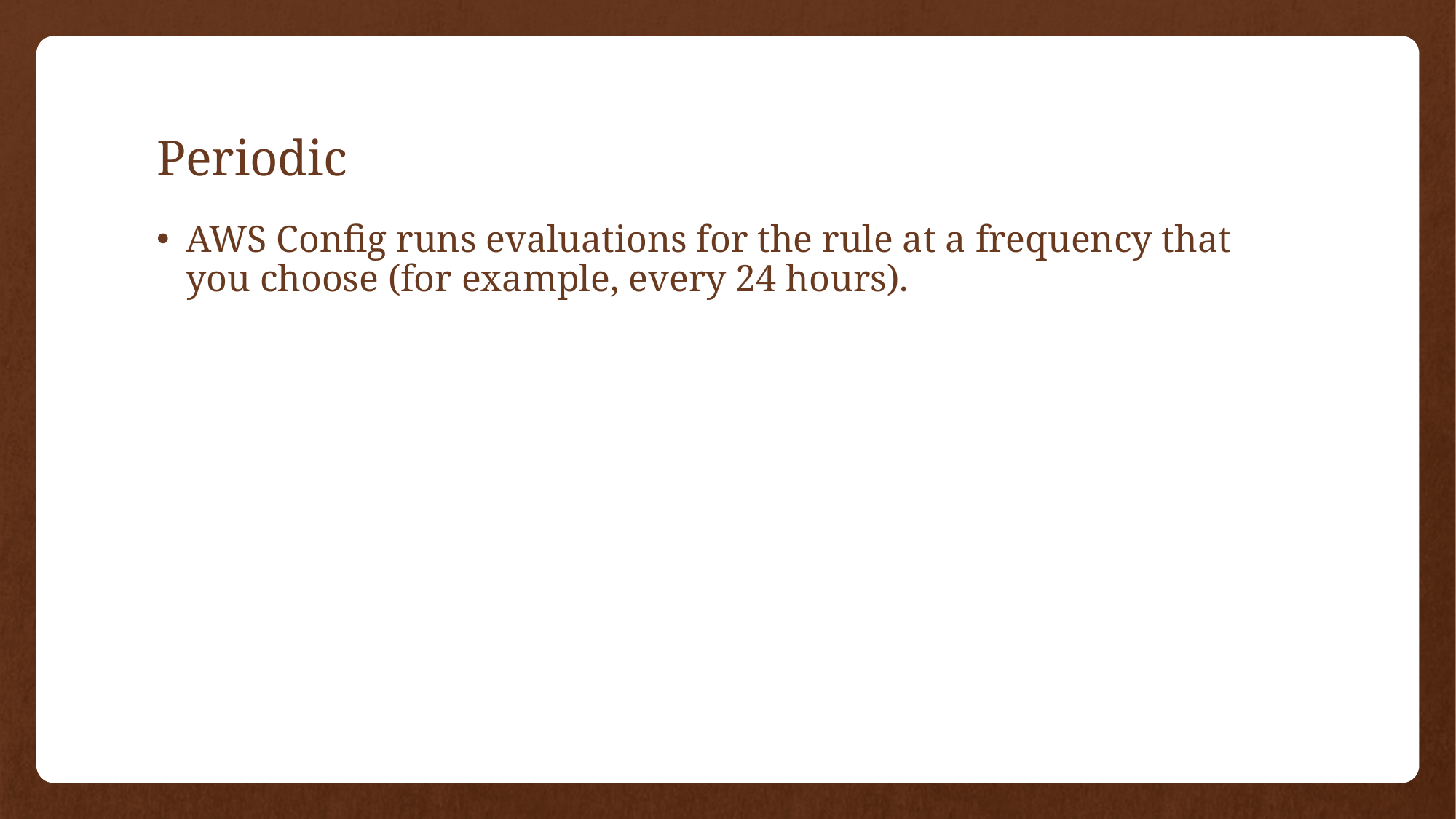

# Periodic
AWS Config runs evaluations for the rule at a frequency that you choose (for example, every 24 hours).